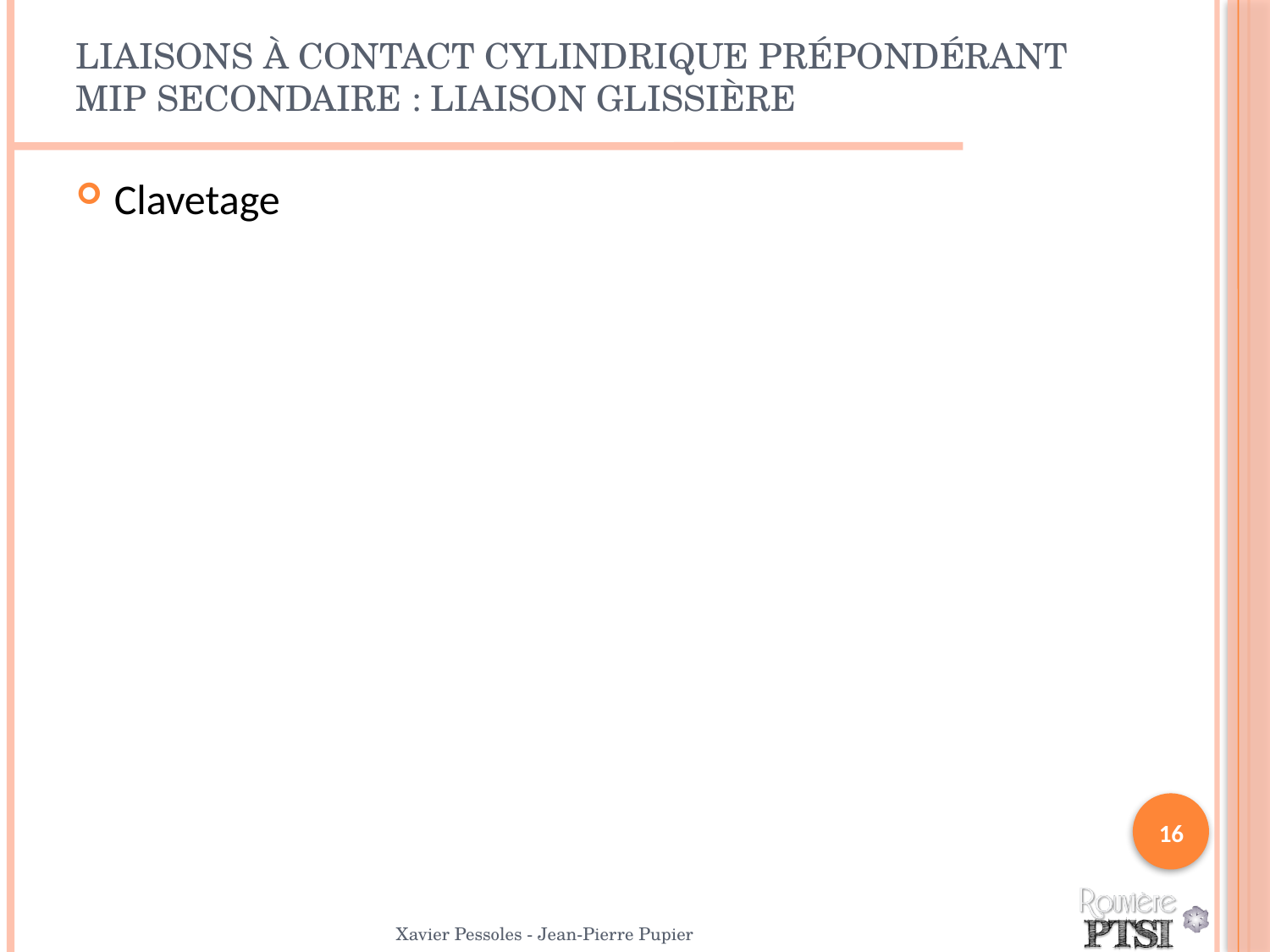

# Liaisons à contact cylindrique prépondérant MIP secondaire : liaison glissière
Clavetage
16
Xavier Pessoles - Jean-Pierre Pupier